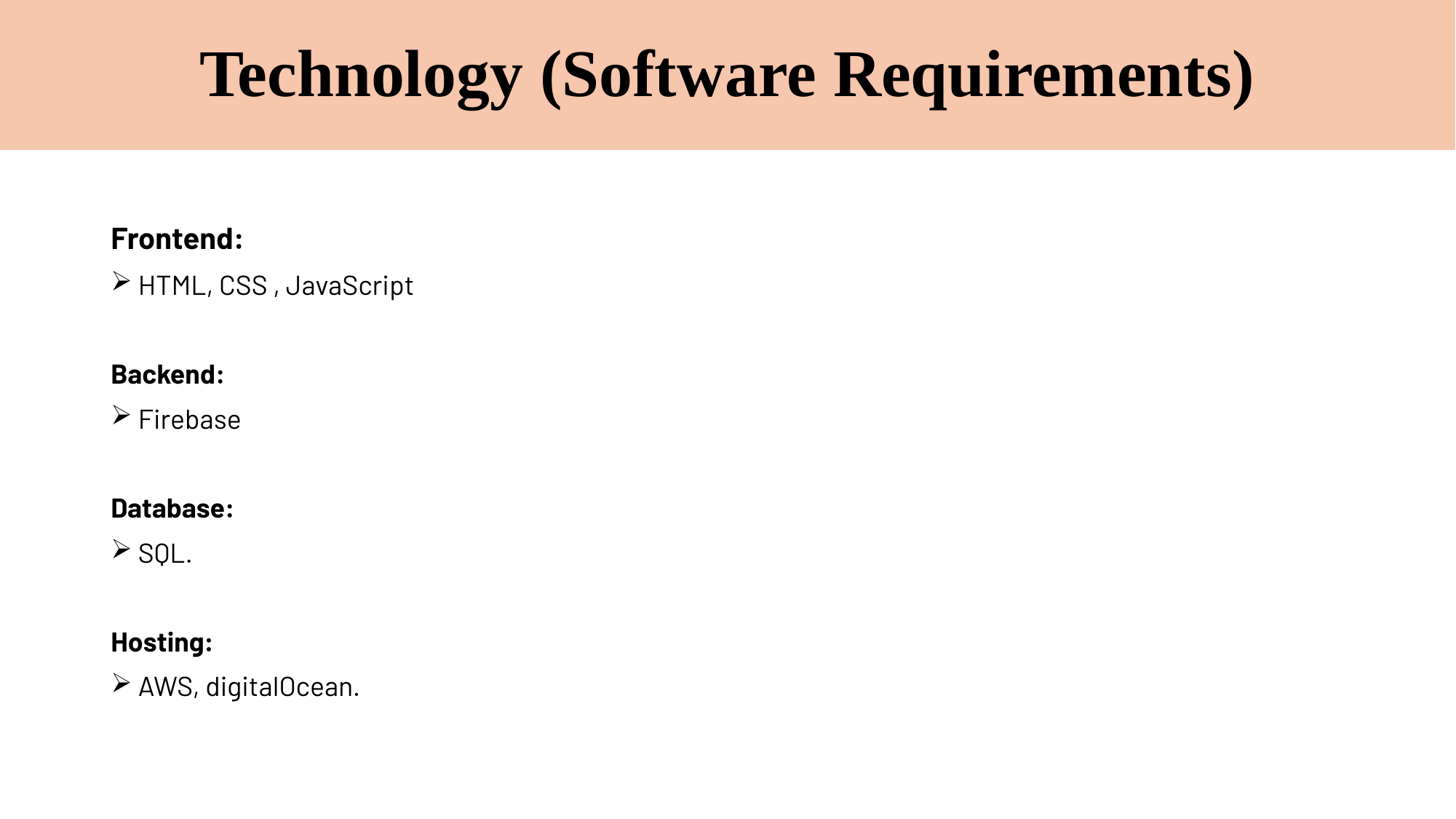

# Technology (Software Requirements)
Frontend:
HTML, CSS , JavaScript

Backend:
Firebase

Database:
SQL.

Hosting:
AWS, digitalOcean.